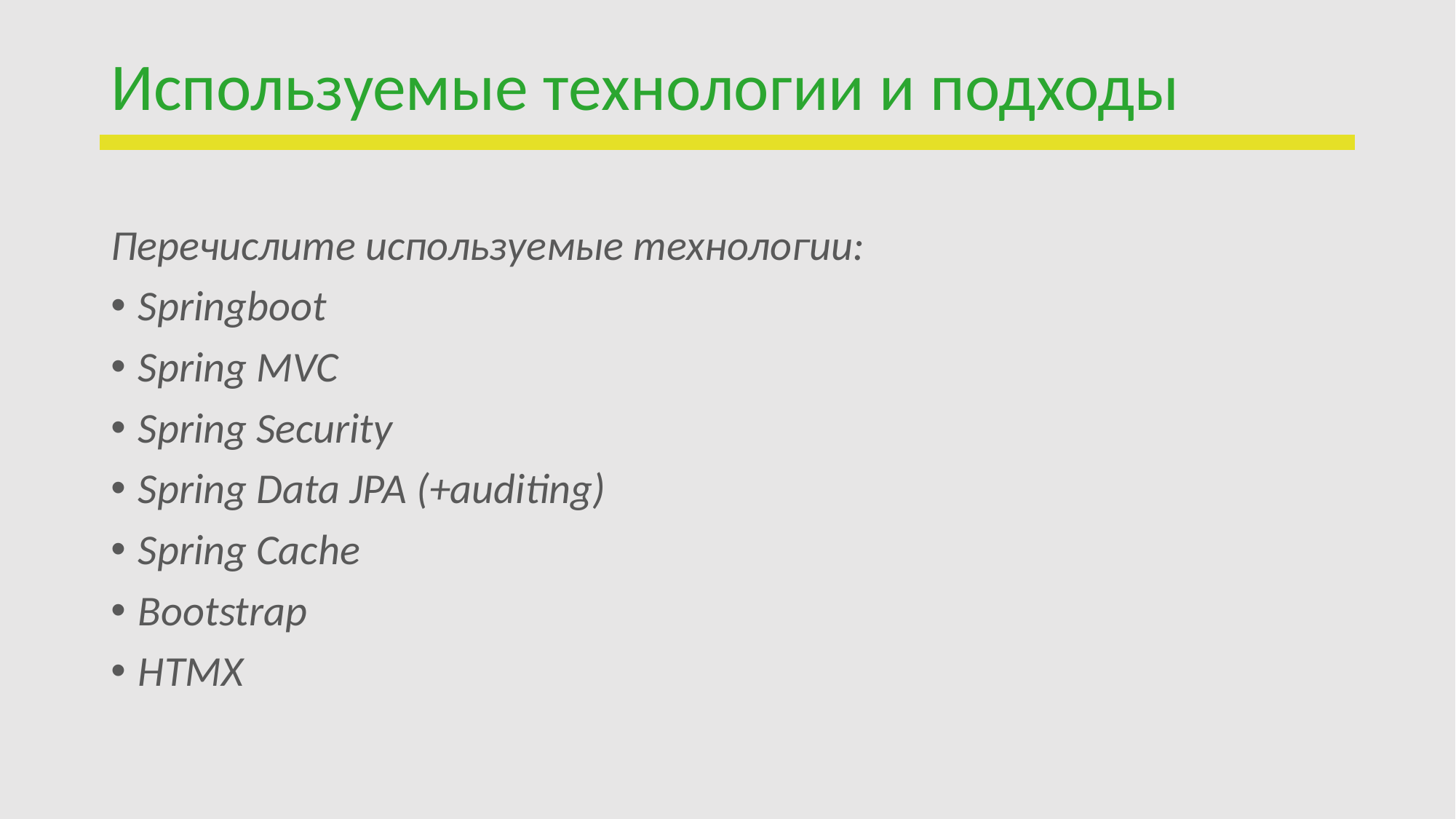

# Используемые технологии и подходы
Перечислите используемые технологии:
Springboot
Spring MVC
Spring Security
Spring Data JPA (+auditing)
Spring Cache
Bootstrap
HTMX